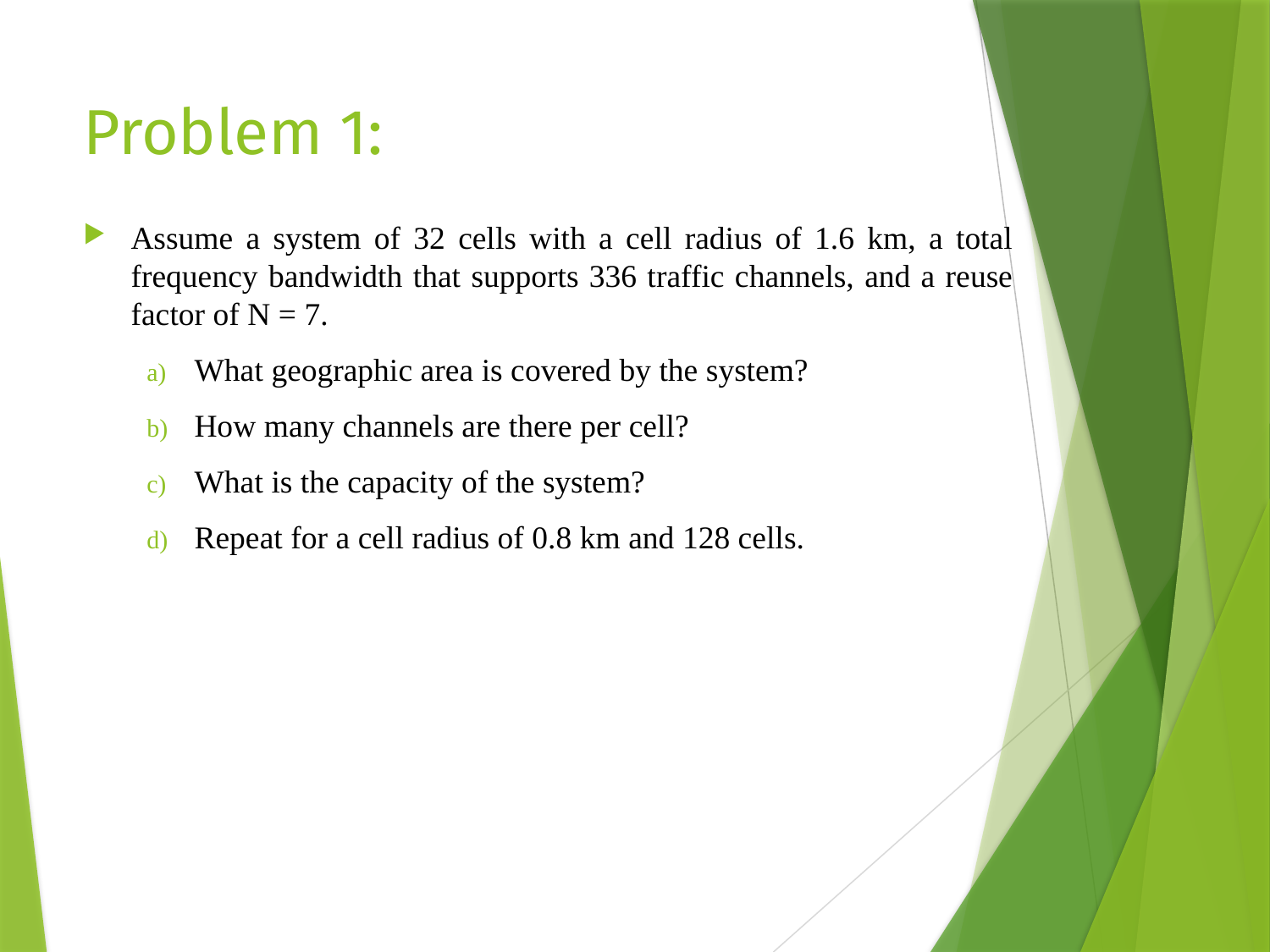

# Problem 1:
Assume a system of 32 cells with a cell radius of 1.6 km, a total frequency bandwidth that supports 336 traffic channels, and a reuse factor of N = 7.
What geographic area is covered by the system?
How many channels are there per cell?
What is the capacity of the system?
Repeat for a cell radius of 0.8 km and 128 cells.